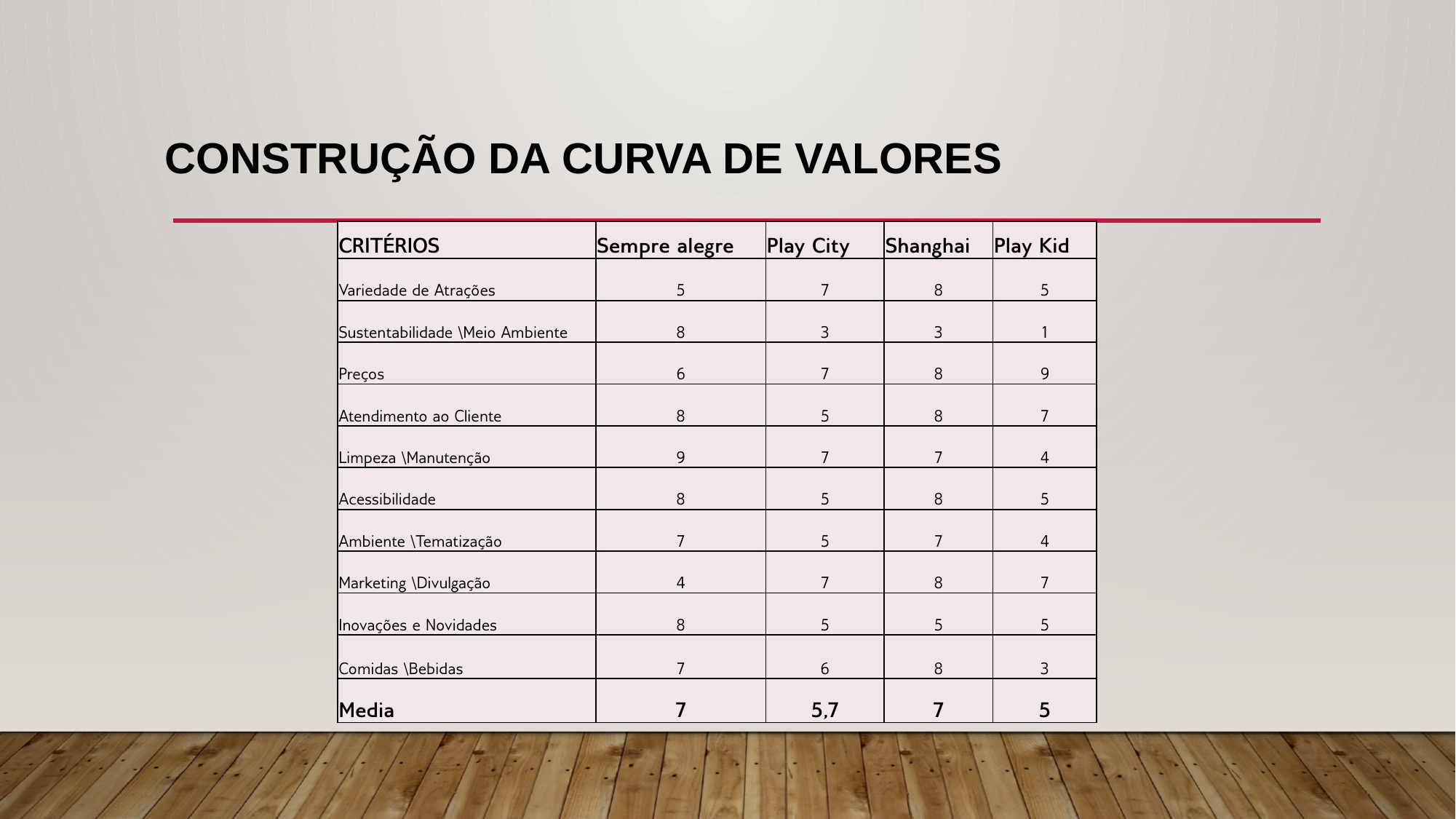

# Construção da Curva de Valores
| CRITÉRIOS | Sempre alegre | Play City | Shanghai | Play Kid |
| --- | --- | --- | --- | --- |
| Variedade de Atrações | 5 | 7 | 8 | 5 |
| Sustentabilidade \Meio Ambiente | 8 | 3 | 3 | 1 |
| Preços | 6 | 7 | 8 | 9 |
| Atendimento ao Cliente | 8 | 5 | 8 | 7 |
| Limpeza \Manutenção | 9 | 7 | 7 | 4 |
| Acessibilidade | 8 | 5 | 8 | 5 |
| Ambiente \Tematização | 7 | 5 | 7 | 4 |
| Marketing \Divulgação | 4 | 7 | 8 | 7 |
| Inovações e Novidades | 8 | 5 | 5 | 5 |
| Comidas \Bebidas | 7 | 6 | 8 | 3 |
| Media | 7 | 5,7 | 7 | 5 |